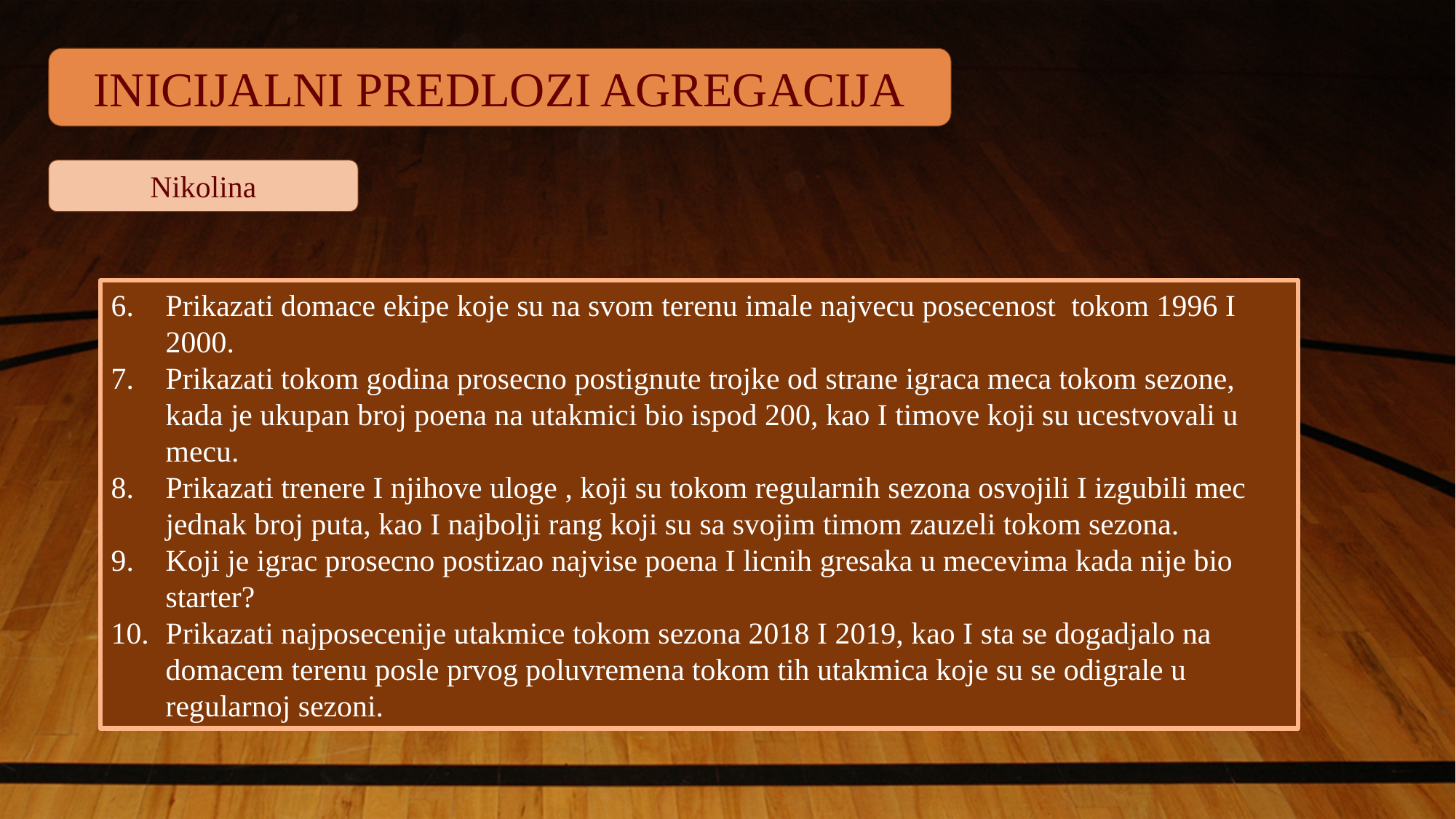

INICIJALNI PREDLOZI AGREGACIJA
Nikolina
Prikazati domace ekipe koje su na svom terenu imale najvecu posecenost  tokom 1996 I 2000.
Prikazati tokom godina prosecno postignute trojke od strane igraca meca tokom sezone, kada je ukupan broj poena na utakmici bio ispod 200, kao I timove koji su ucestvovali u mecu.
Prikazati trenere I njihove uloge , koji su tokom regularnih sezona osvojili I izgubili mec jednak broj puta, kao I najbolji rang koji su sa svojim timom zauzeli tokom sezona.
Koji je igrac prosecno postizao najvise poena I licnih gresaka u mecevima kada nije bio starter?
Prikazati najposecenije utakmice tokom sezona 2018 I 2019, kao I sta se dogadjalo na domacem terenu posle prvog poluvremena tokom tih utakmica koje su se odigrale u regularnoj sezoni.